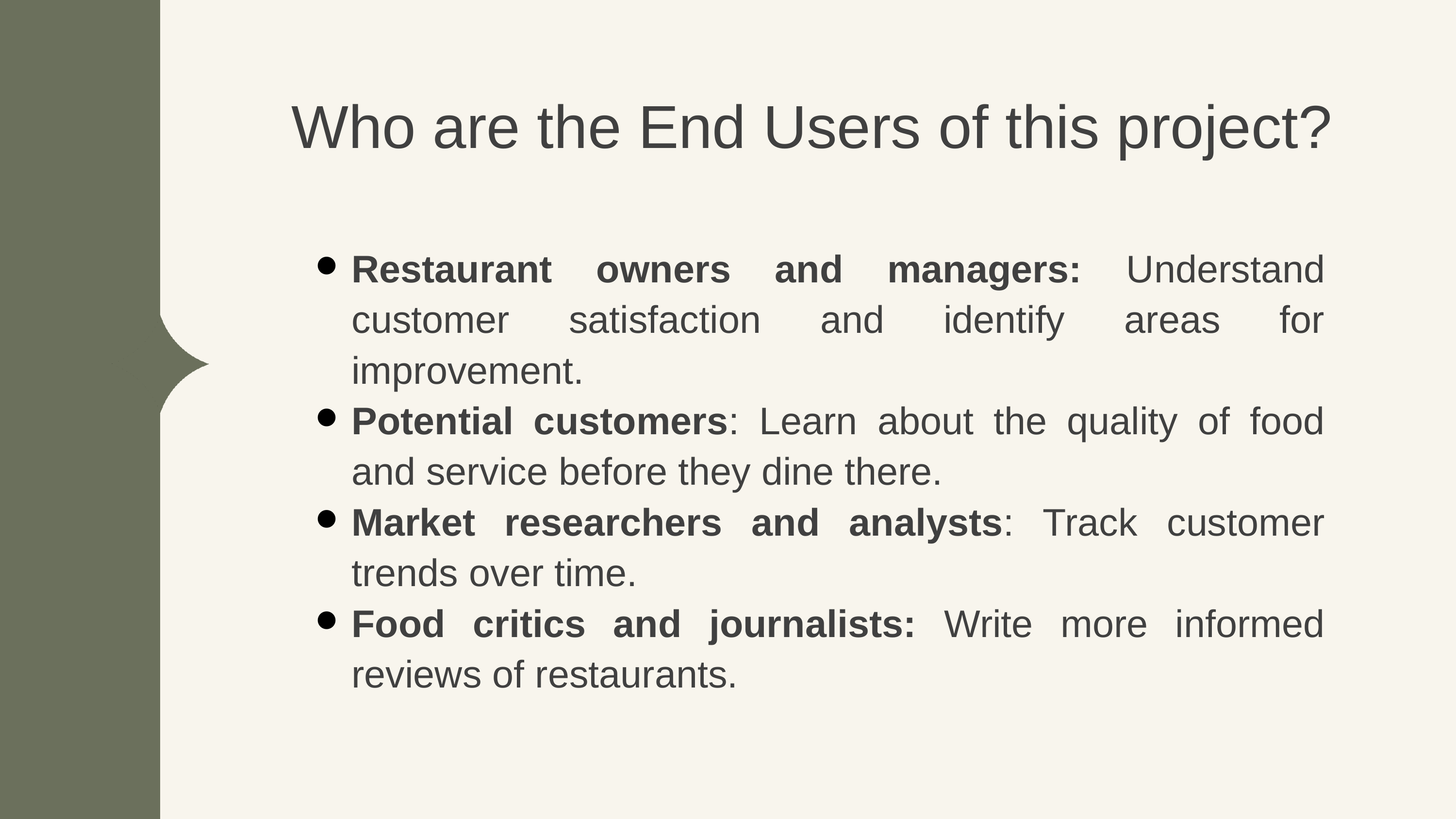

Who are the End Users of this project?
Restaurant owners and managers: Understand customer satisfaction and identify areas for improvement.
Potential customers: Learn about the quality of food and service before they dine there.
Market researchers and analysts: Track customer trends over time.
Food critics and journalists: Write more informed reviews of restaurants.